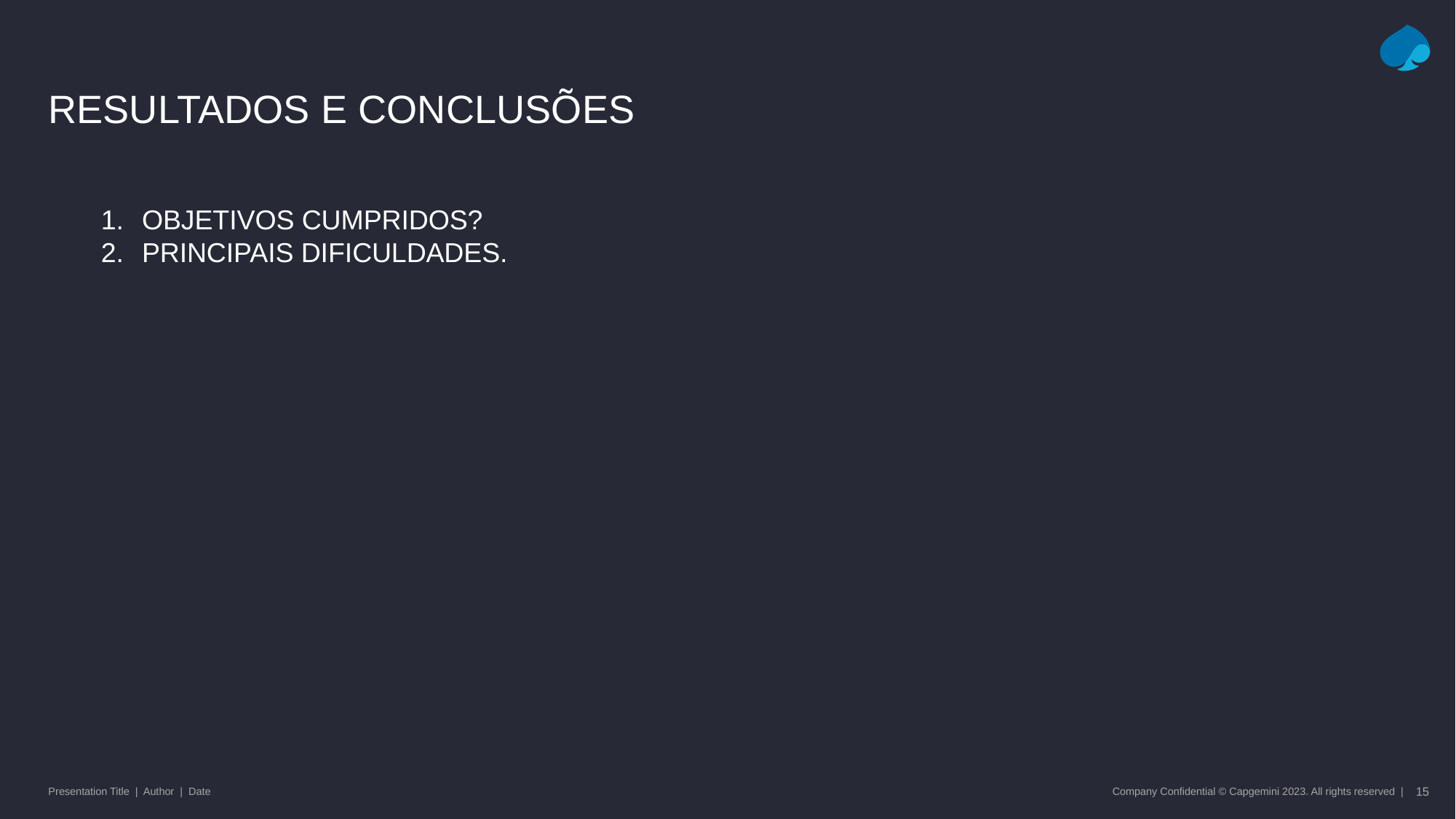

# RESULTADOS E CONCLUSÕES
Objetivos cumpridos?
Principais dificuldades.